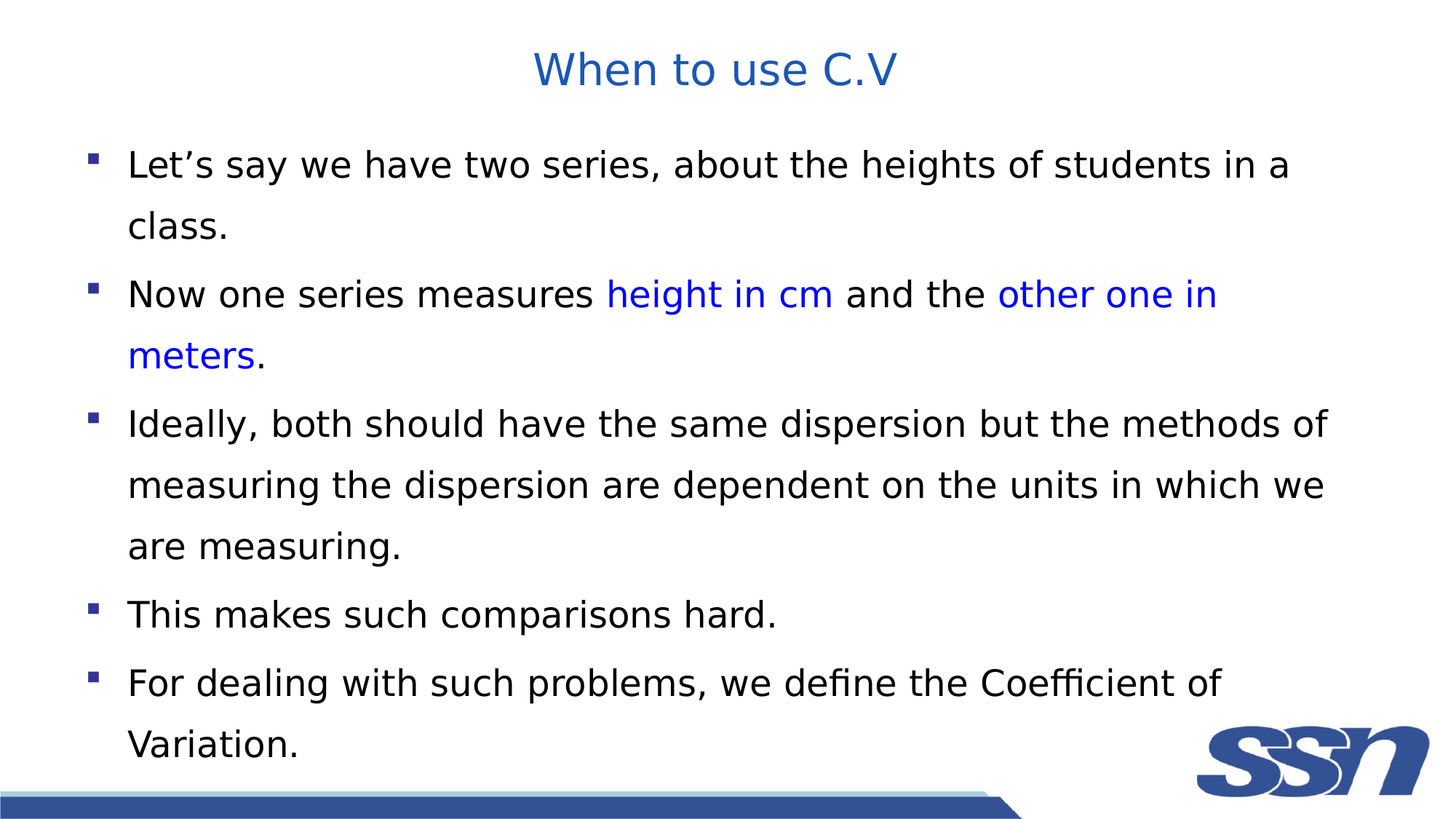

# When to use C.V
Let’s say we have two series, about the heights of students in a class.
Now one series measures height in cm and the other one in meters.
Ideally, both should have the same dispersion but the methods of measuring the dispersion are dependent on the units in which we are measuring.
This makes such comparisons hard.
For dealing with such problems, we define the Coefficient of Variation.